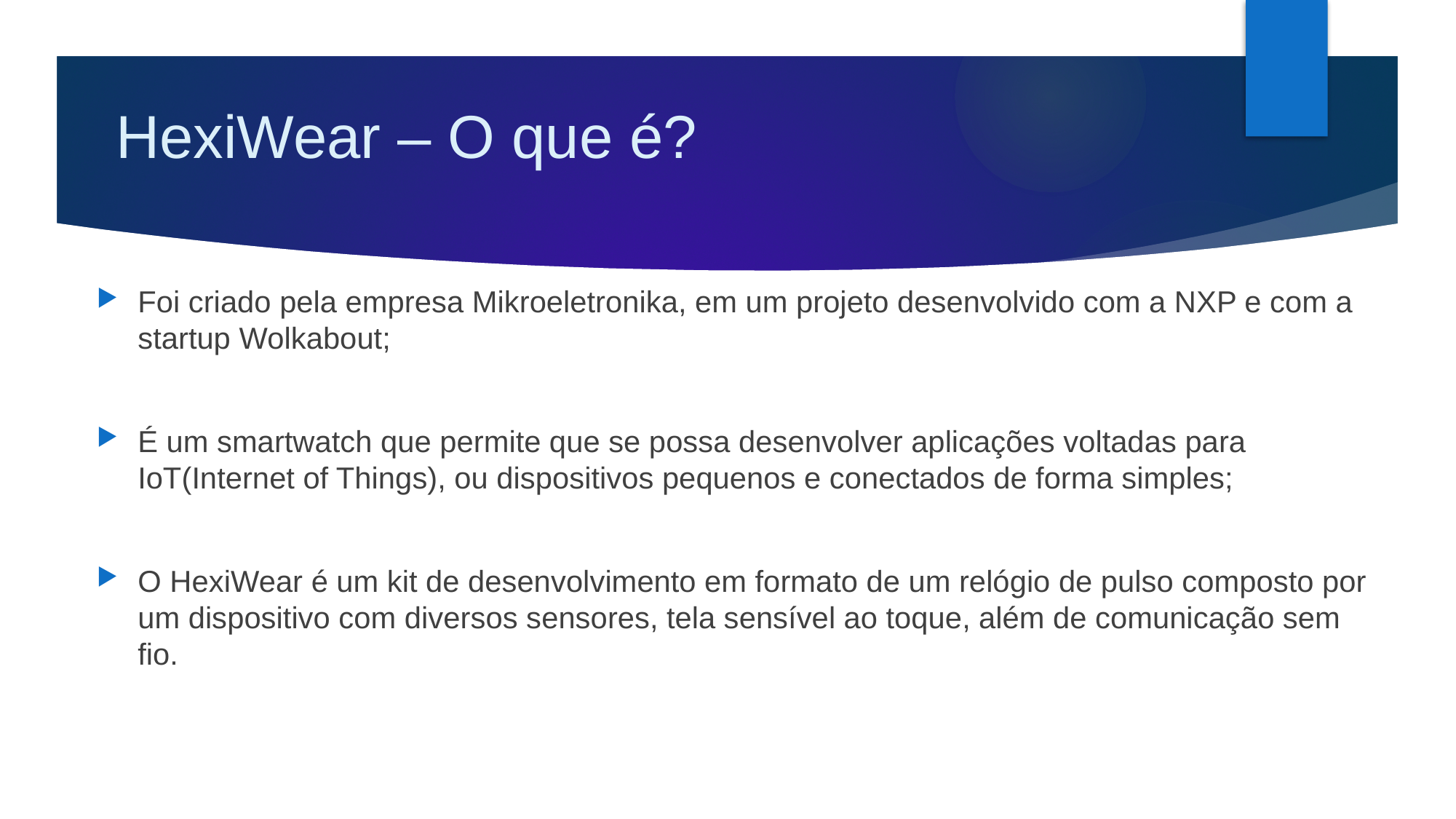

# HexiWear – O que é?
Foi criado pela empresa Mikroeletronika, em um projeto desenvolvido com a NXP e com a startup Wolkabout;

É um smartwatch que permite que se possa desenvolver aplicações voltadas para IoT(Internet of Things), ou dispositivos pequenos e conectados de forma simples;

O HexiWear é um kit de desenvolvimento em formato de um relógio de pulso composto por um dispositivo com diversos sensores, tela sensível ao toque, além de comunicação sem fio.